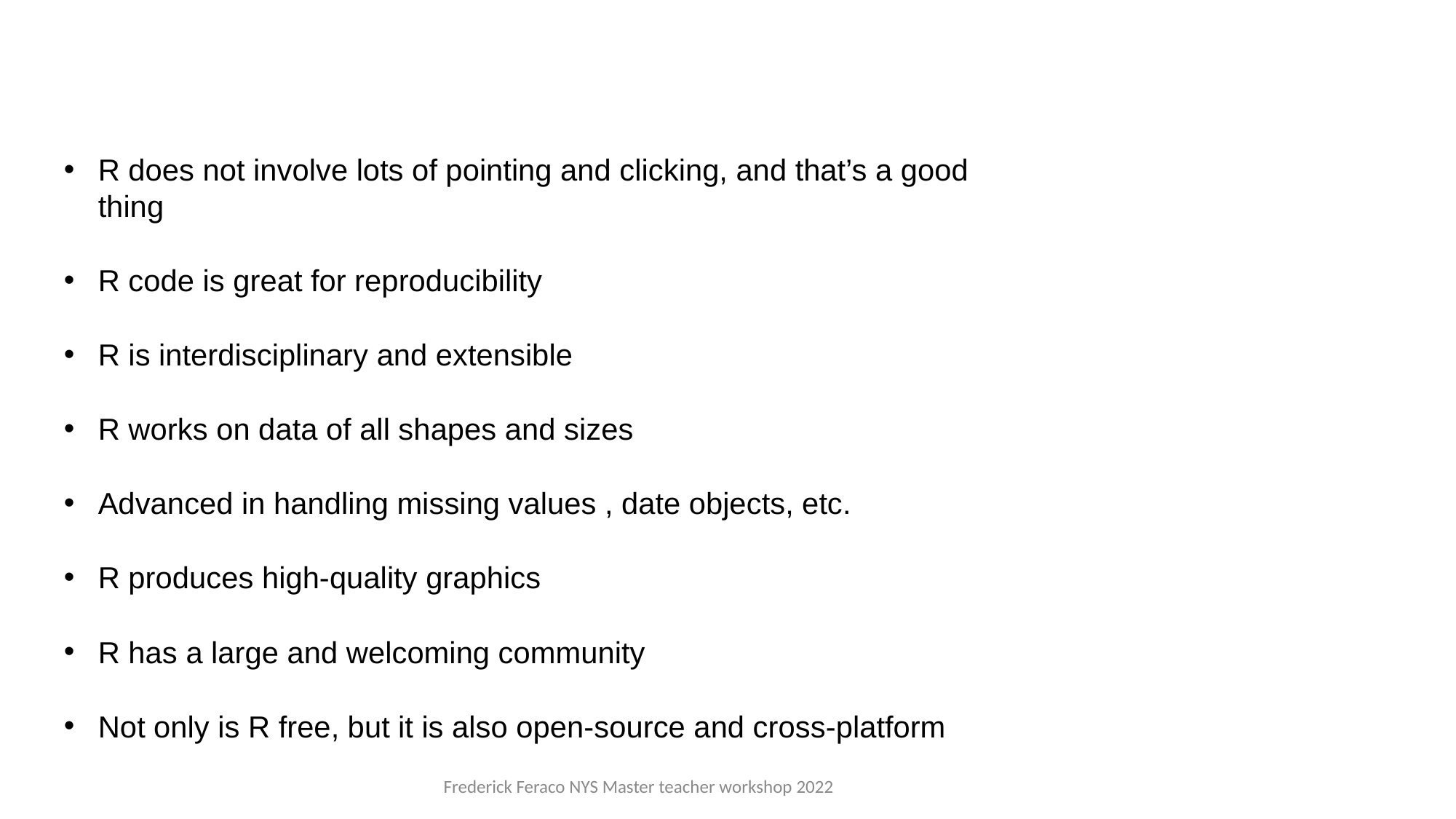

# Lesson #1 – Why learning R …?
R does not involve lots of pointing and clicking, and that’s a good thing

R code is great for reproducibility

R is interdisciplinary and extensible

R works on data of all shapes and sizes

Advanced in handling missing values , date objects, etc.

R produces high-quality graphics

R has a large and welcoming community

Not only is R free, but it is also open-source and cross-platform
Frederick Feraco NYS Master teacher workshop 2022